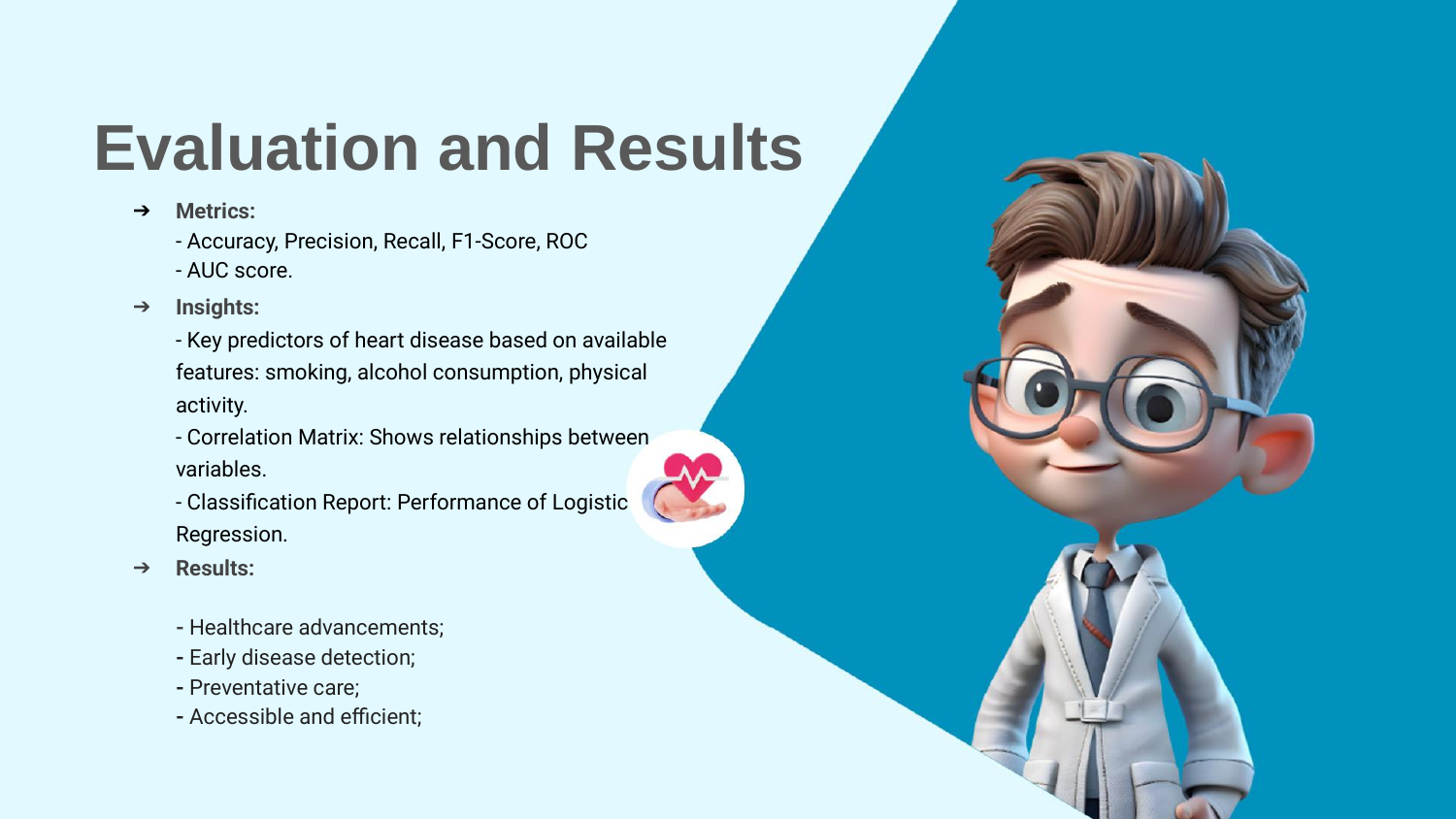

Evaluation and Results

Metrics:
- Accuracy, Precision, Recall, F1-Score, ROC
- AUC score.
Insights:
- Key predictors of heart disease based on available features: smoking, alcohol consumption, physical activity.
- Correlation Matrix: Shows relationships between variables.
- Classification Report: Performance of Logistic Regression.
Results:
- Healthcare advancements;
- Early disease detection;
- Preventative care;
- Accessible and efficient;